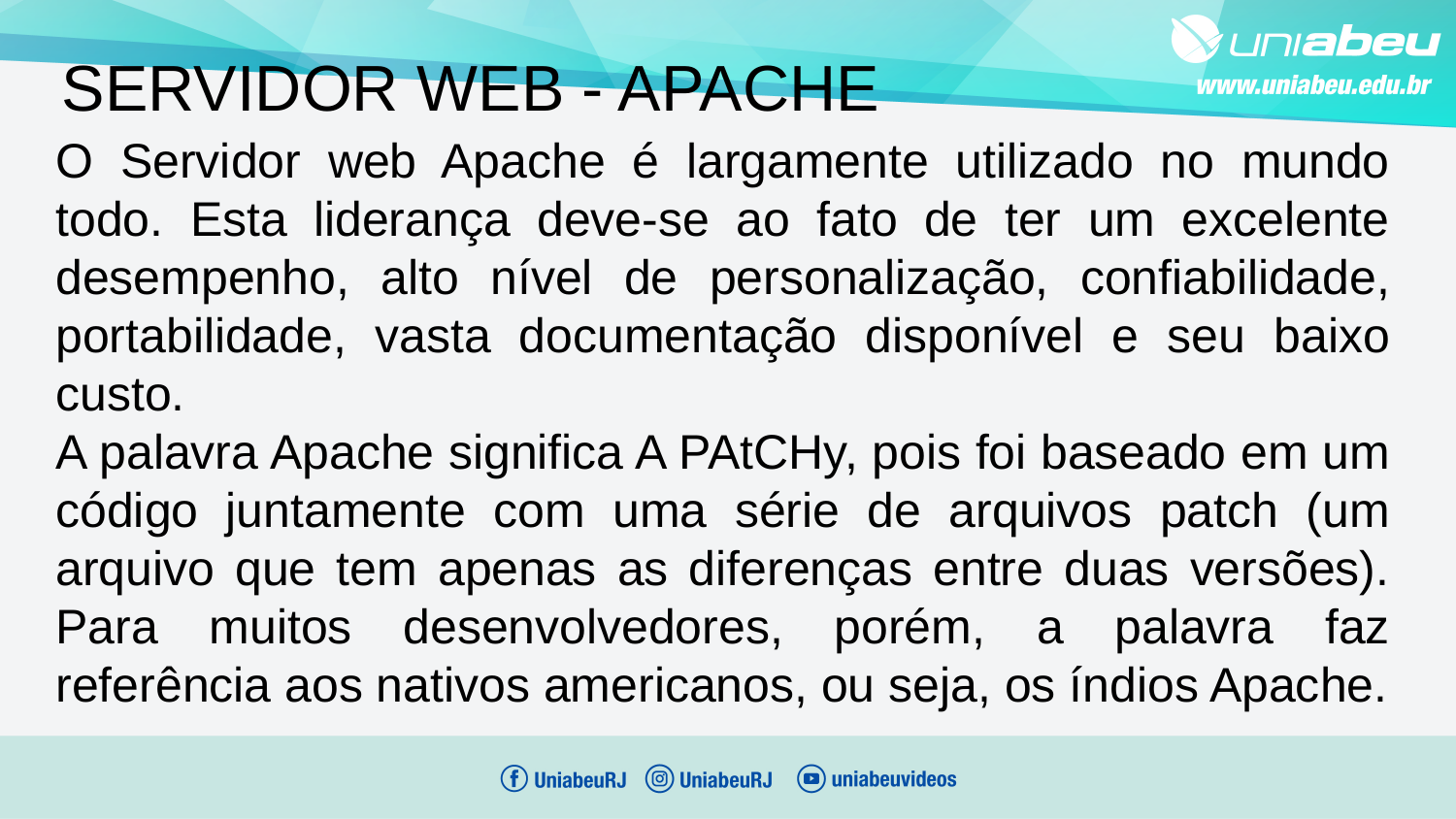

SERVIDOR WEB - APACHE
O Servidor web Apache é largamente utilizado no mundo todo. Esta liderança deve-se ao fato de ter um excelente desempenho, alto nível de personalização, confiabilidade, portabilidade, vasta documentação disponível e seu baixo custo.
A palavra Apache significa A PAtCHy, pois foi baseado em um código juntamente com uma série de arquivos patch (um arquivo que tem apenas as diferenças entre duas versões). Para muitos desenvolvedores, porém, a palavra faz referência aos nativos americanos, ou seja, os índios Apache.